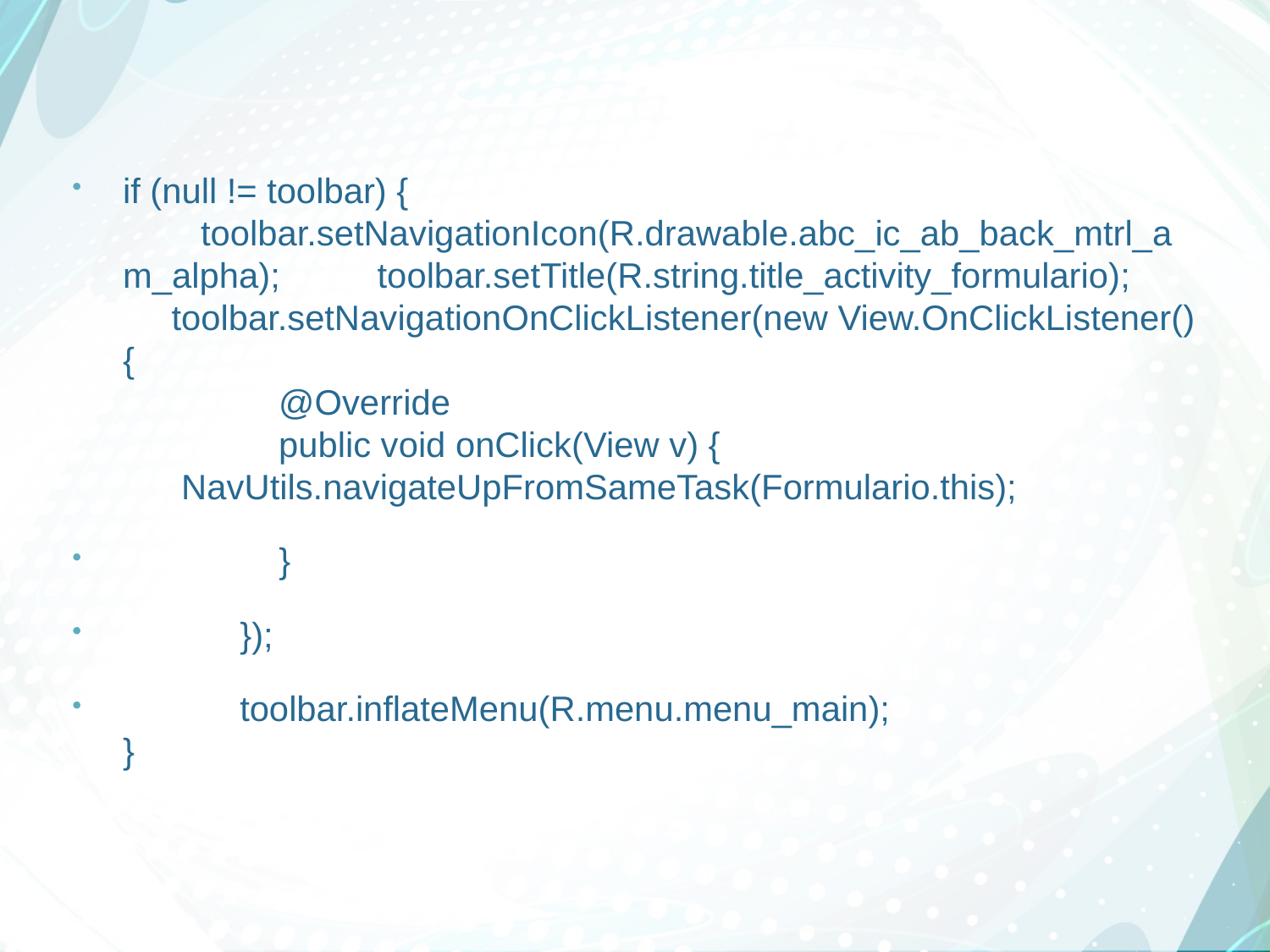

#
if (null != toolbar) {
        toolbar.setNavigationIcon(R.drawable.abc_ic_ab_back_mtrl_am_alpha);          toolbar.setTitle(R.string.title_activity_formulario);            toolbar.setNavigationOnClickListener(new View.OnClickListener() {
                @Override
                public void onClick(View v) {
      NavUtils.navigateUpFromSameTask(Formulario.this);
                }
            });
            toolbar.inflateMenu(R.menu.menu_main);
}